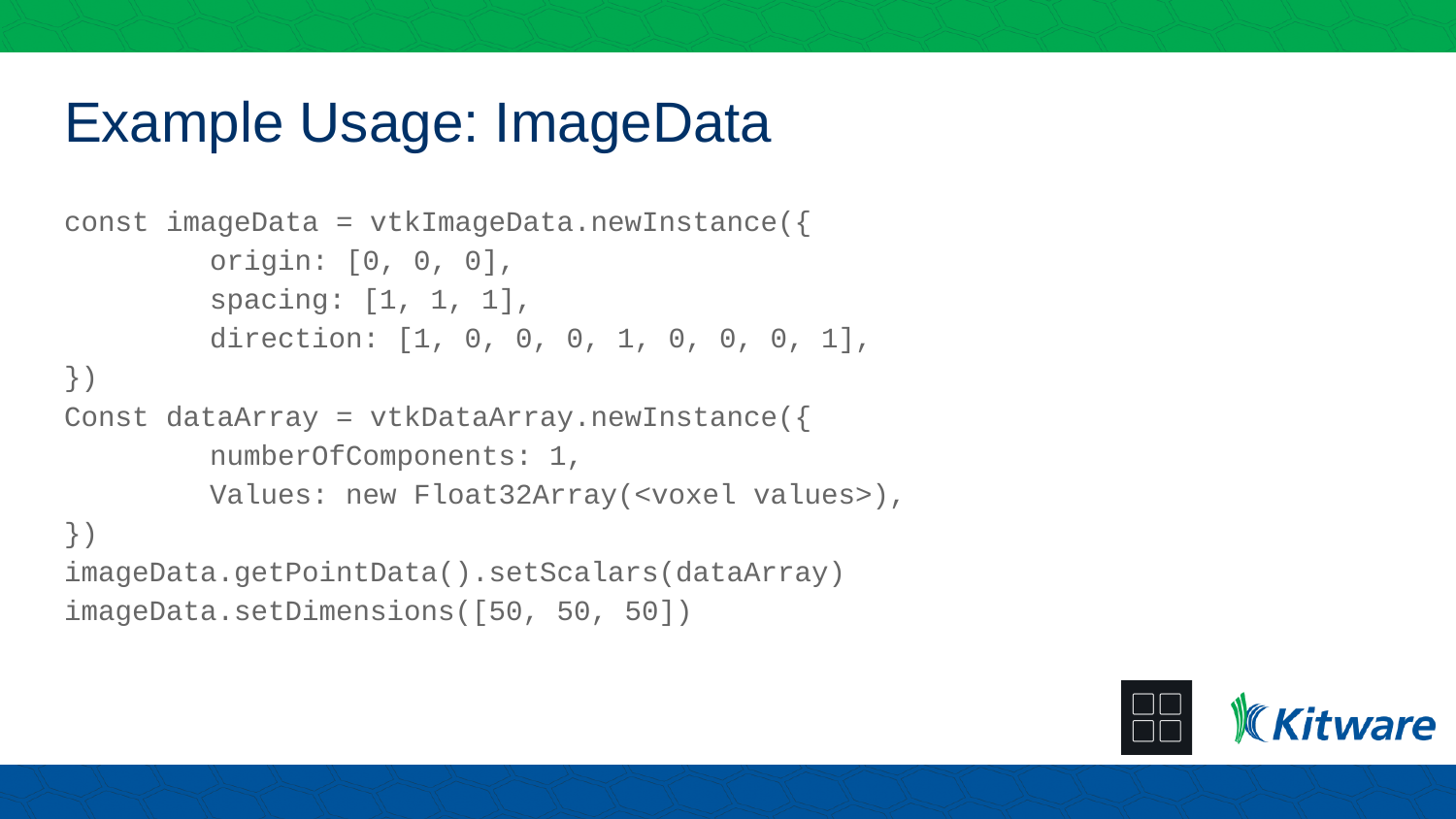

# Example Usage: ImageData
const imageData = vtkImageData.newInstance({
	origin: [0, 0, 0],
	spacing: [1, 1, 1],
	direction: [1, 0, 0, 0, 1, 0, 0, 0, 1],
})
Const dataArray = vtkDataArray.newInstance({
	numberOfComponents: 1,
	Values: new Float32Array(<voxel values>),
})
imageData.getPointData().setScalars(dataArray)
imageData.setDimensions([50, 50, 50])